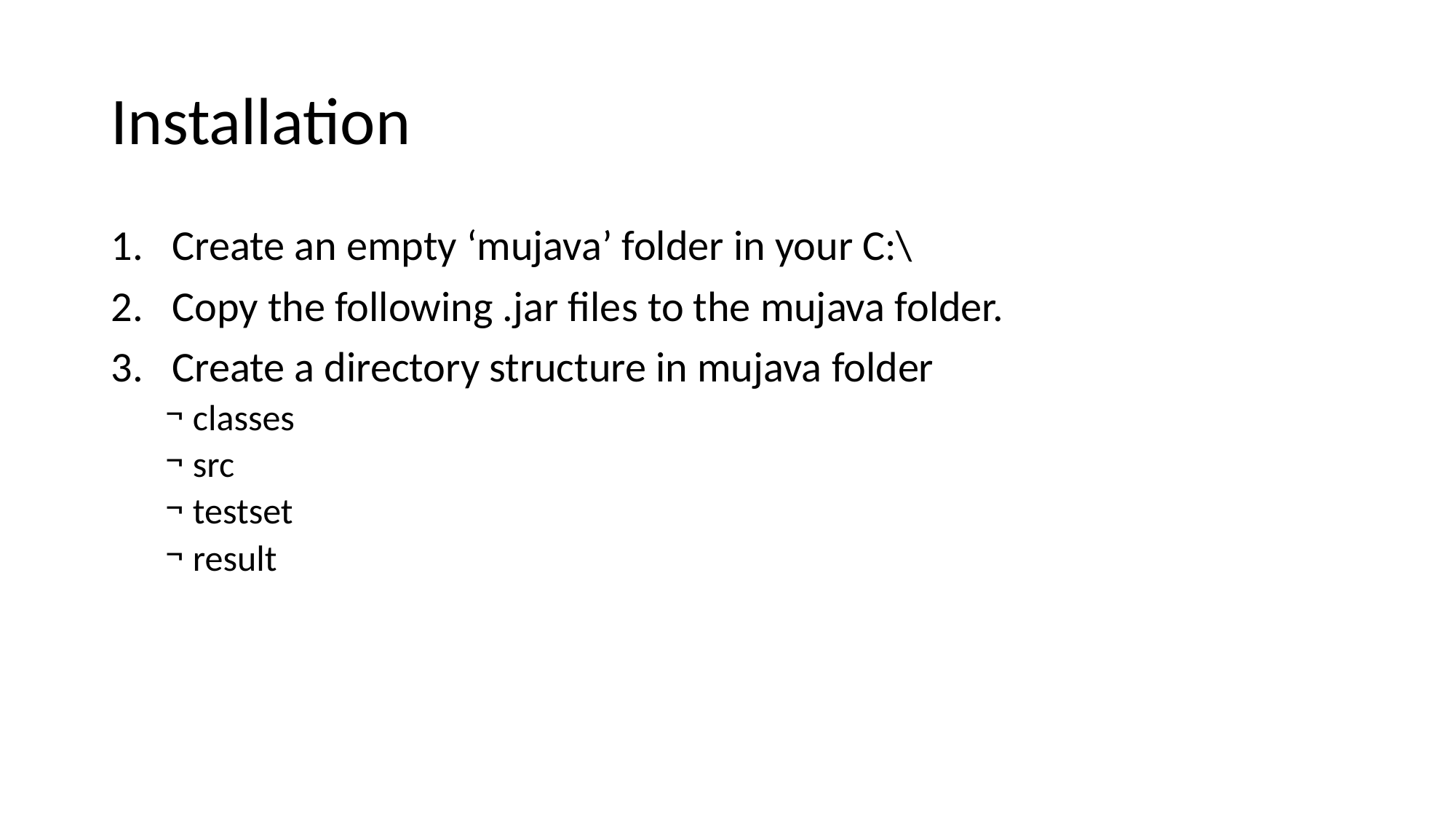

# Installation
Create an empty ‘mujava’ folder in your C:\
Copy the following .jar files to the mujava folder.
Create a directory structure in mujava folder
classes
src
testset
result